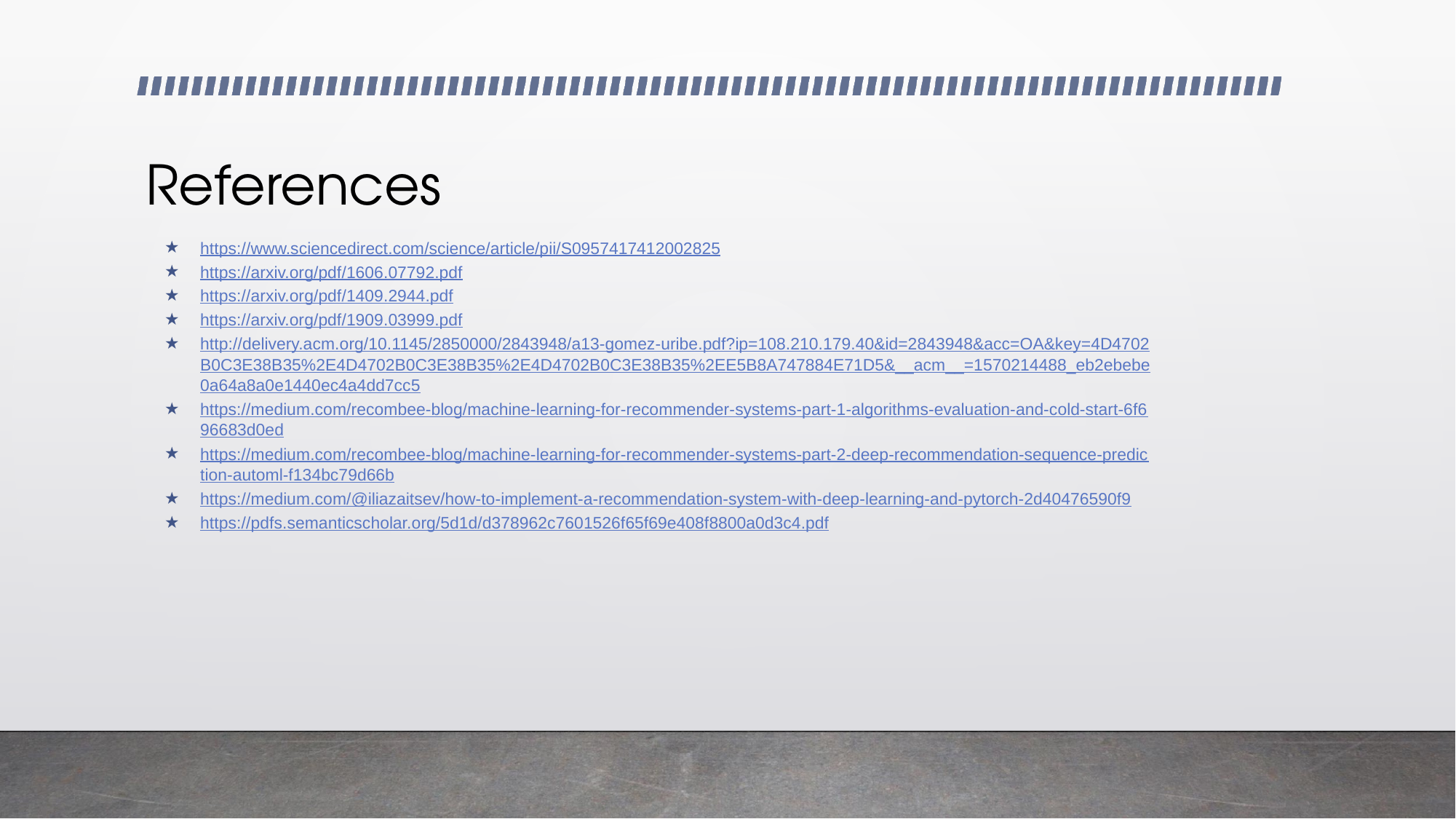

# References
https://www.sciencedirect.com/science/article/pii/S0957417412002825
https://arxiv.org/pdf/1606.07792.pdf
https://arxiv.org/pdf/1409.2944.pdf
https://arxiv.org/pdf/1909.03999.pdf
http://delivery.acm.org/10.1145/2850000/2843948/a13-gomez-uribe.pdf?ip=108.210.179.40&id=2843948&acc=OA&key=4D4702B0C3E38B35%2E4D4702B0C3E38B35%2E4D4702B0C3E38B35%2EE5B8A747884E71D5&__acm__=1570214488_eb2ebebe0a64a8a0e1440ec4a4dd7cc5
https://medium.com/recombee-blog/machine-learning-for-recommender-systems-part-1-algorithms-evaluation-and-cold-start-6f696683d0ed
https://medium.com/recombee-blog/machine-learning-for-recommender-systems-part-2-deep-recommendation-sequence-prediction-automl-f134bc79d66b
https://medium.com/@iliazaitsev/how-to-implement-a-recommendation-system-with-deep-learning-and-pytorch-2d40476590f9
https://pdfs.semanticscholar.org/5d1d/d378962c7601526f65f69e408f8800a0d3c4.pdf